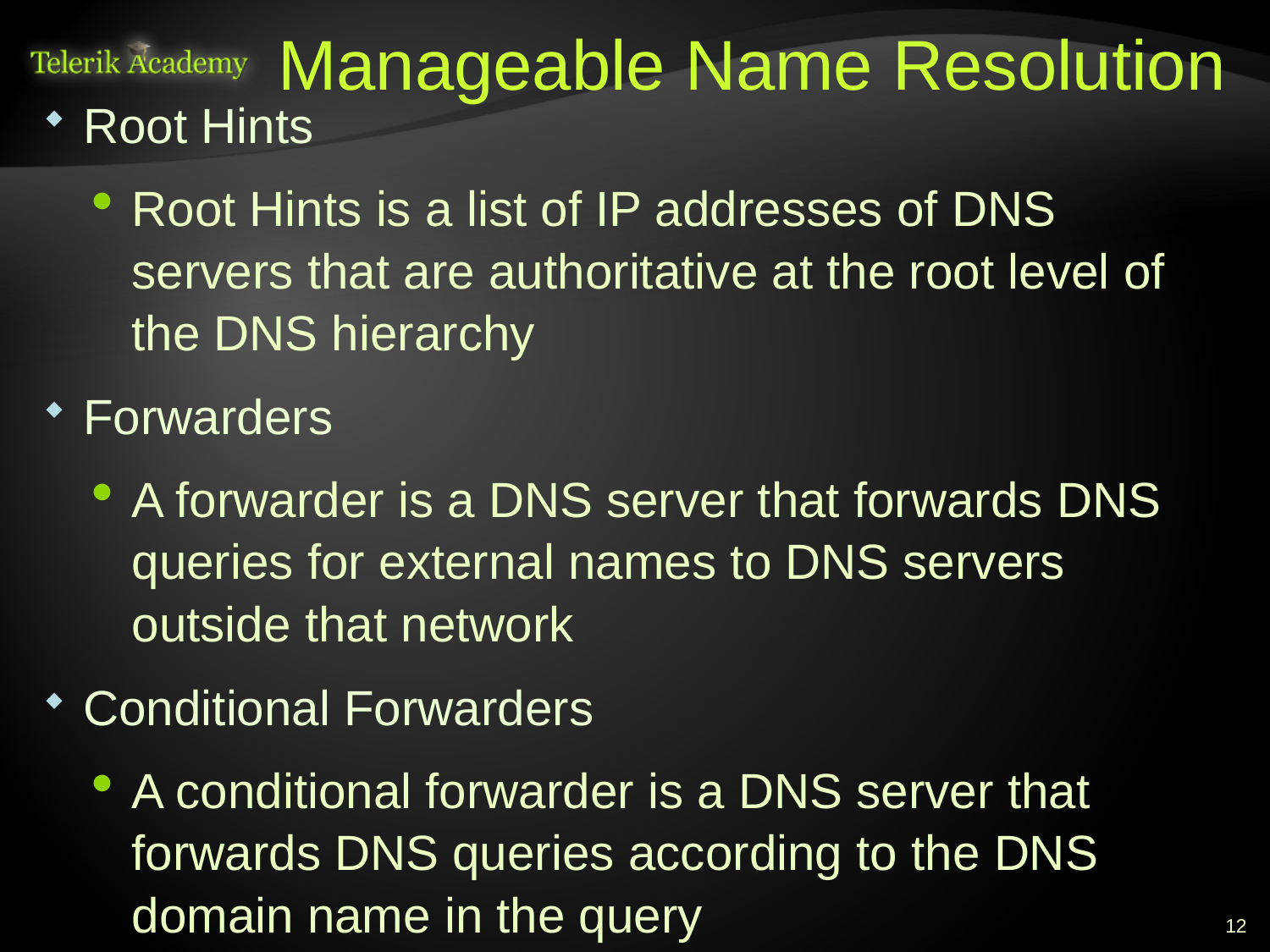

# Manageable Name Resolution
Root Hints
Root Hints is a list of IP addresses of DNS servers that are authoritative at the root level of the DNS hierarchy
Forwarders
A forwarder is a DNS server that forwards DNS queries for external names to DNS servers outside that network
Conditional Forwarders
A conditional forwarder is a DNS server that forwards DNS queries according to the DNS domain name in the query
12